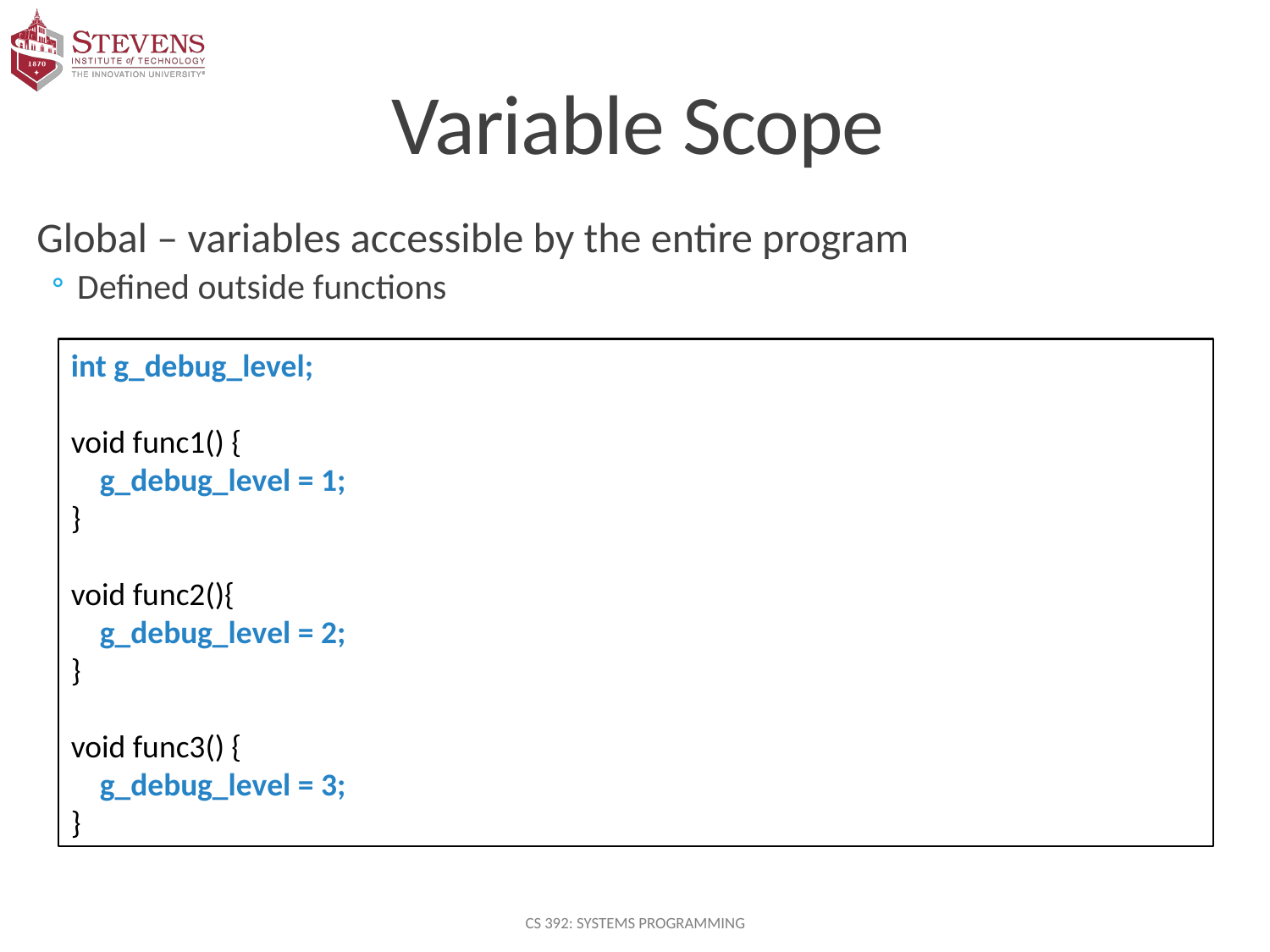

# Variable Scope
Global – variables accessible by the entire program
Defined outside functions
int g_debug_level;

void func1() {
    g_debug_level = 1;
}

void func2(){
    g_debug_level = 2;
}

void func3() {
    g_debug_level = 3;
}
CS 392: Systems Programming